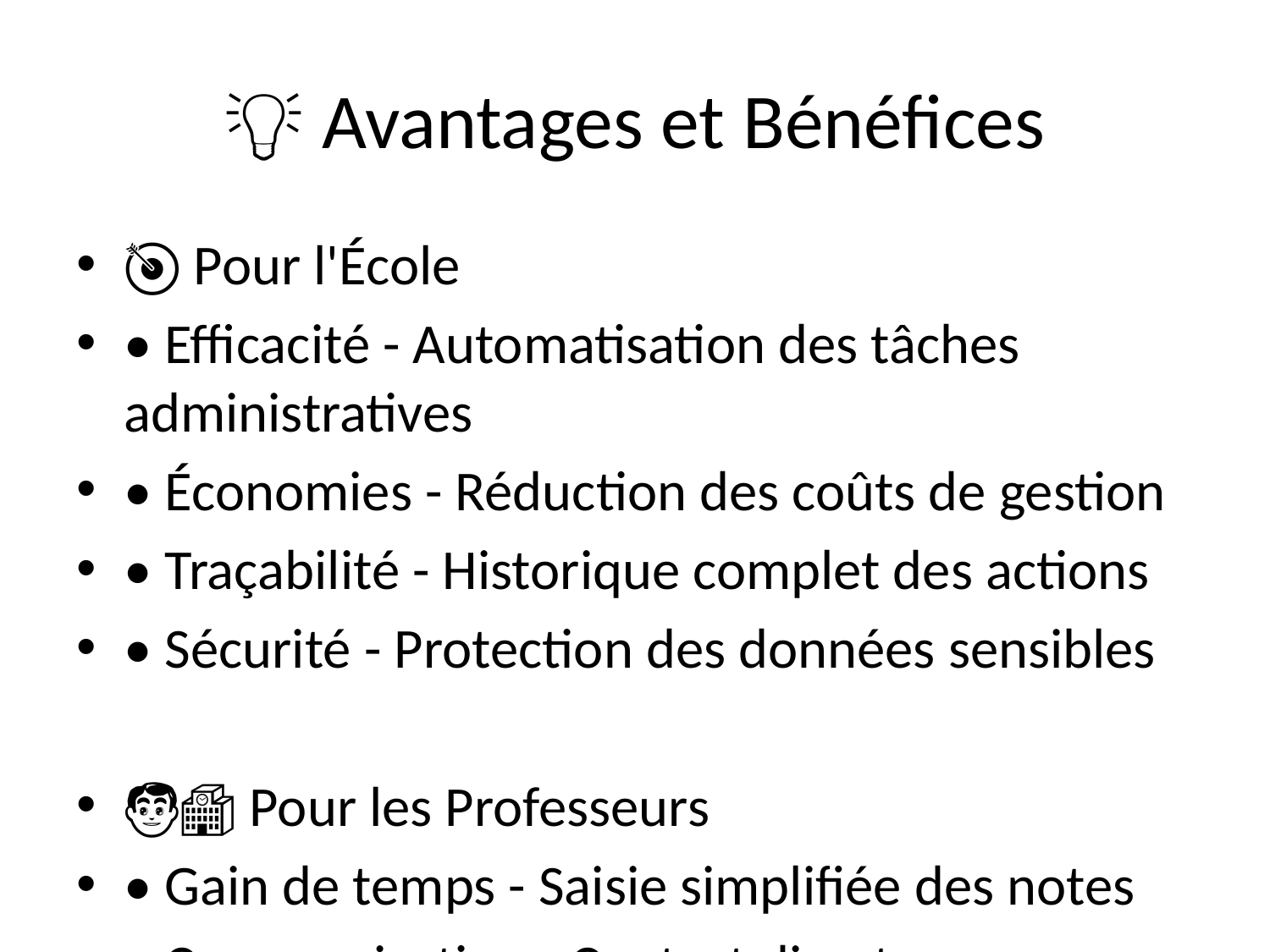

# 💡 Avantages et Bénéfices
🎯 Pour l'École
• Efficacité - Automatisation des tâches administratives
• Économies - Réduction des coûts de gestion
• Traçabilité - Historique complet des actions
• Sécurité - Protection des données sensibles

👨‍🏫 Pour les Professeurs
• Gain de temps - Saisie simplifiée des notes
• Communication - Contact direct avec parents
• Organisation - Planning et gestion des classes
• Suivi - Évolution des élèves en temps réel

👨‍👩‍👧‍👦 Pour les Parents
• Transparence - Accès direct aux informations
• Communication - Contact facilité avec l'école
• Suivi - Monitoring de la progression
• Convenance - Accès 24/7 depuis n'importe où